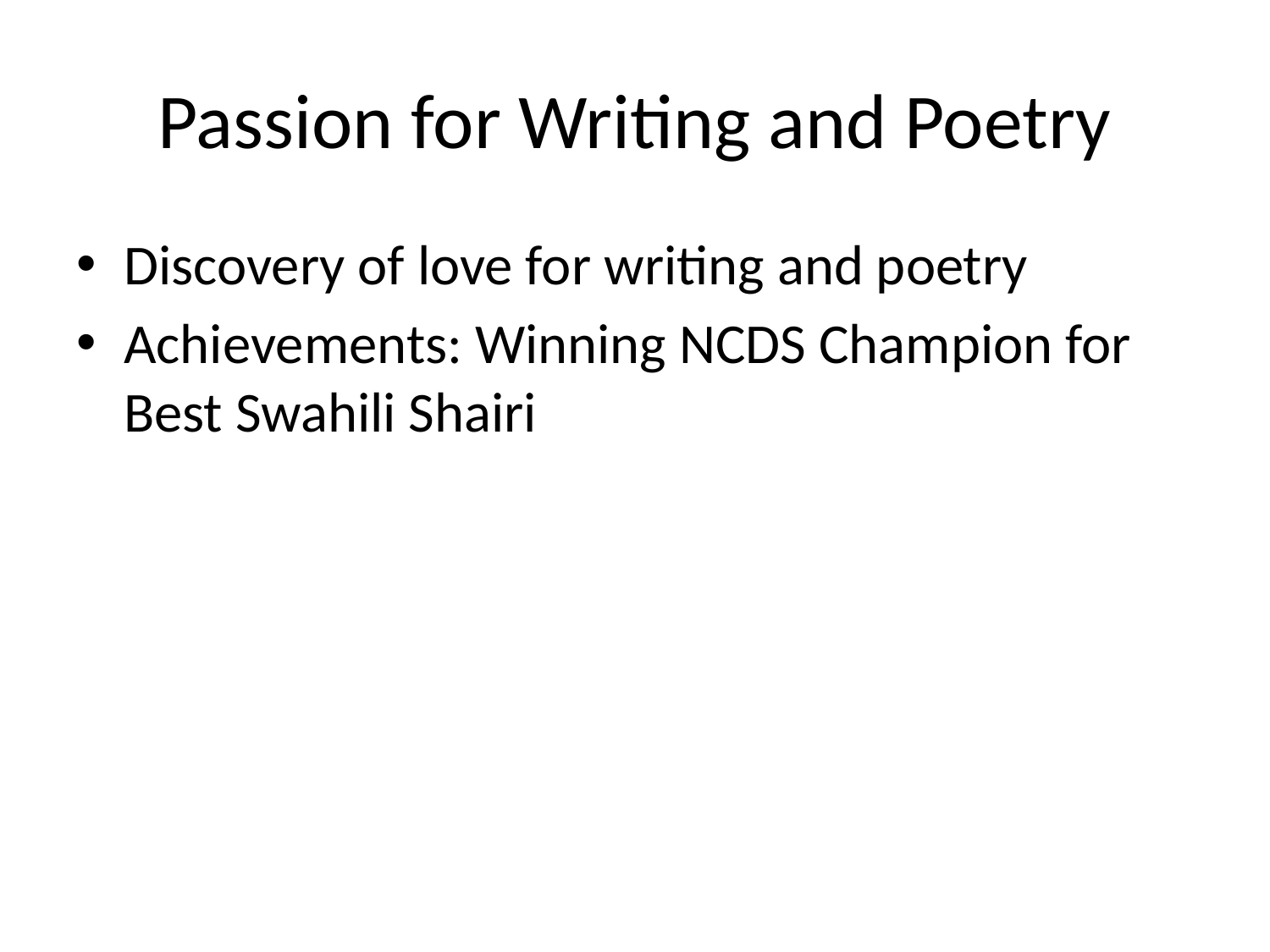

# Passion for Writing and Poetry
Discovery of love for writing and poetry
Achievements: Winning NCDS Champion for Best Swahili Shairi